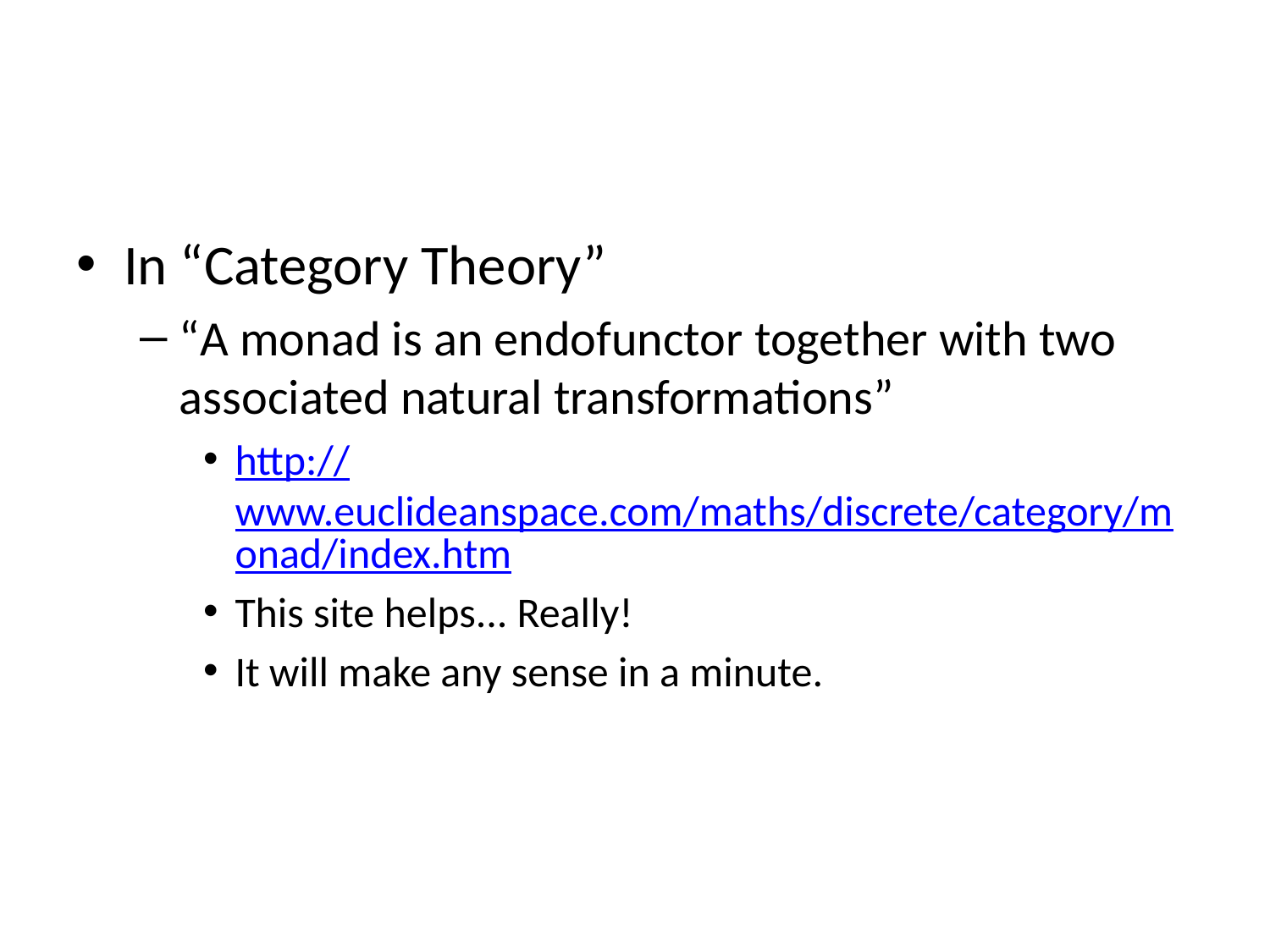

#
In “Category Theory”
“A monad is an endofunctor together with two associated natural transformations”
http://www.euclideanspace.com/maths/discrete/category/monad/index.htm
This site helps... Really!
It will make any sense in a minute.